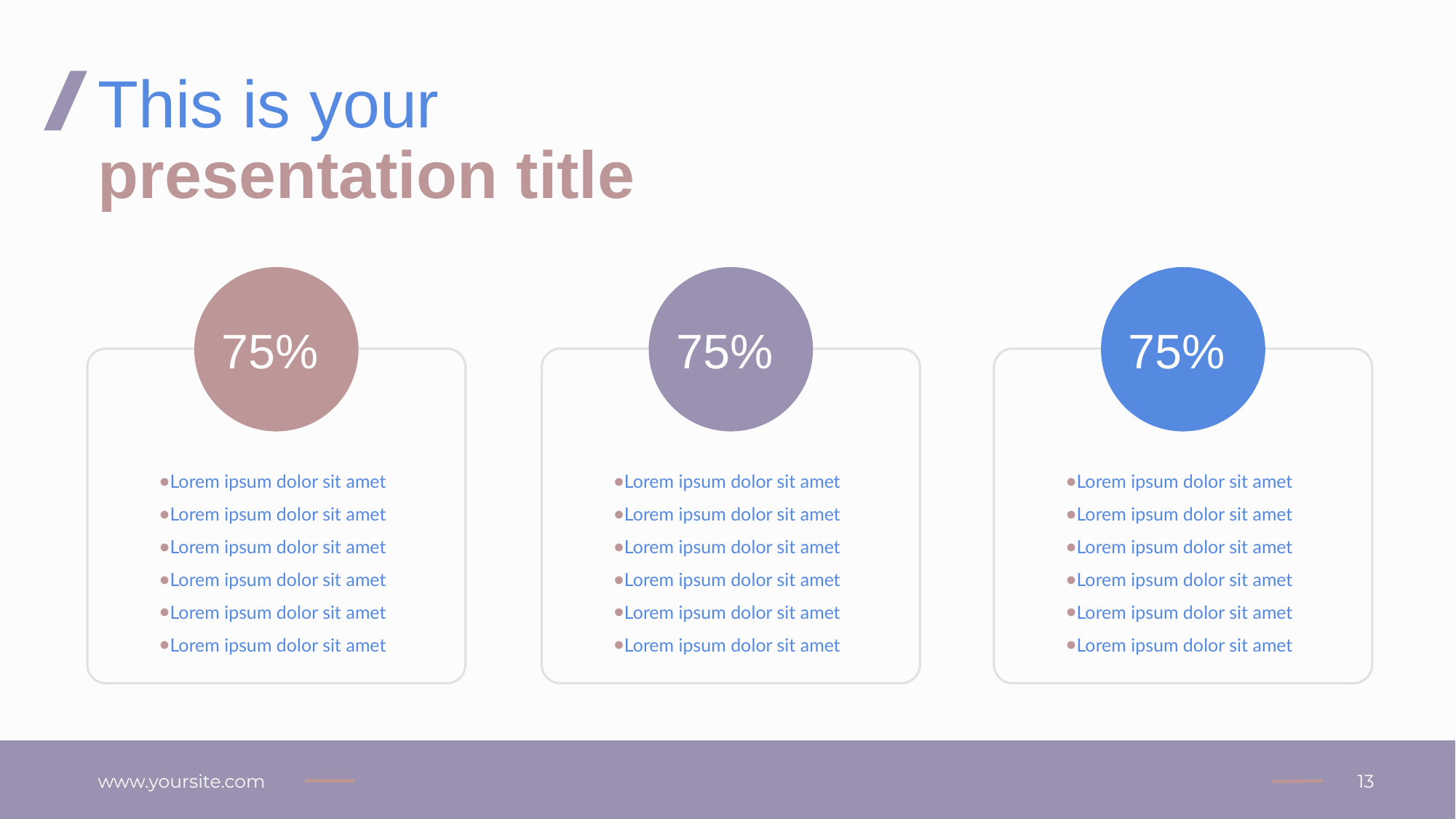

This is your

presentation title

75%

75%

75%

Lorem ipsum dolor sit amet
Lorem ipsum dolor sit amet
Lorem ipsum dolor sit amet
Lorem ipsum dolor sit amet
Lorem ipsum dolor sit amet
Lorem ipsum dolor sit amet
Lorem ipsum dolor sit amet
Lorem ipsum dolor sit amet
Lorem ipsum dolor sit amet
Lorem ipsum dolor sit amet
Lorem ipsum dolor sit amet
Lorem ipsum dolor sit amet
Lorem ipsum dolor sit amet
Lorem ipsum dolor sit amet
Lorem ipsum dolor sit amet
Lorem ipsum dolor sit amet
Lorem ipsum dolor sit amet
Lorem ipsum dolor sit amet